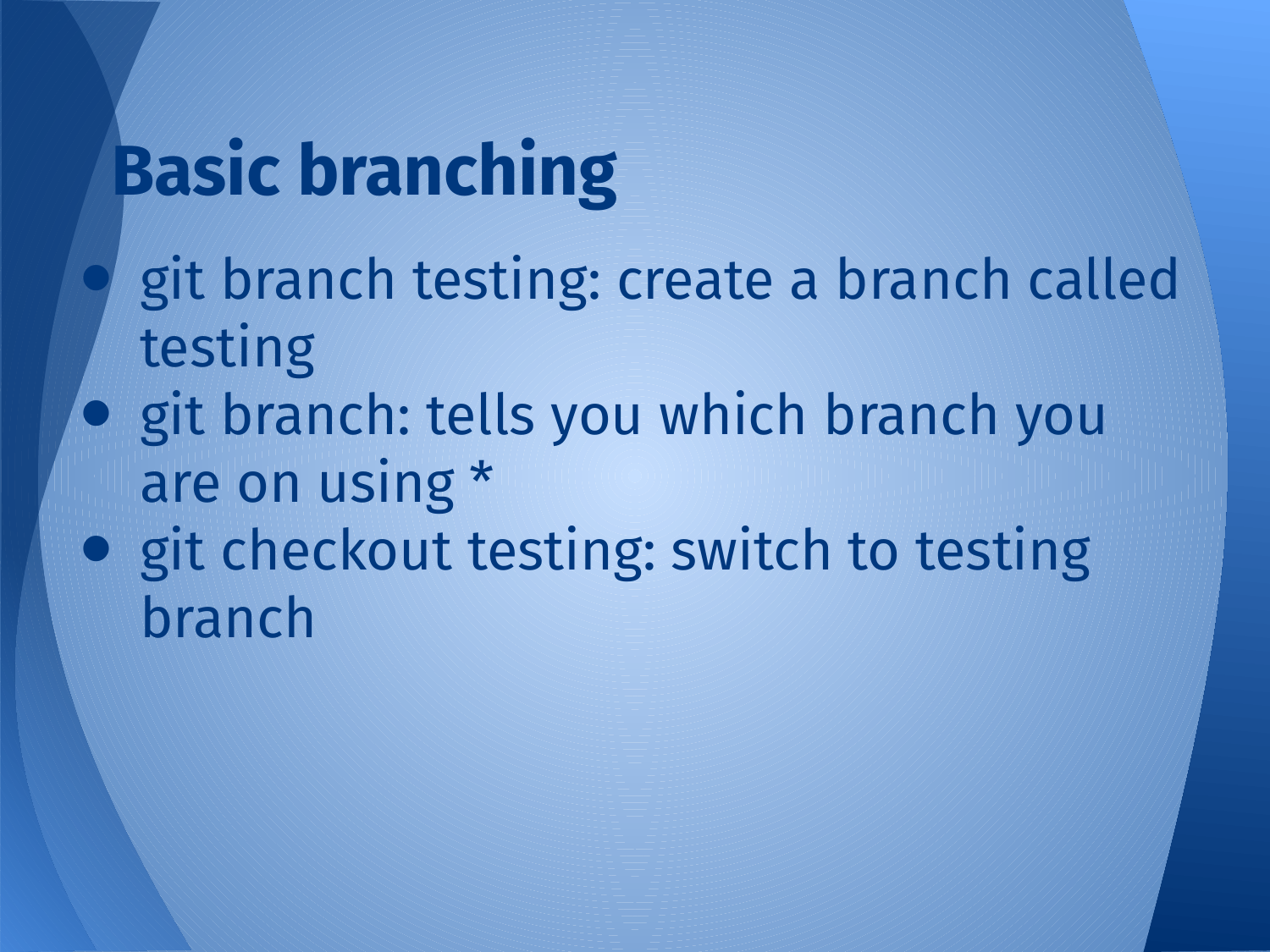

# Basic branching
git branch testing: create a branch called testing
git branch: tells you which branch you are on using *
git checkout testing: switch to testing branch